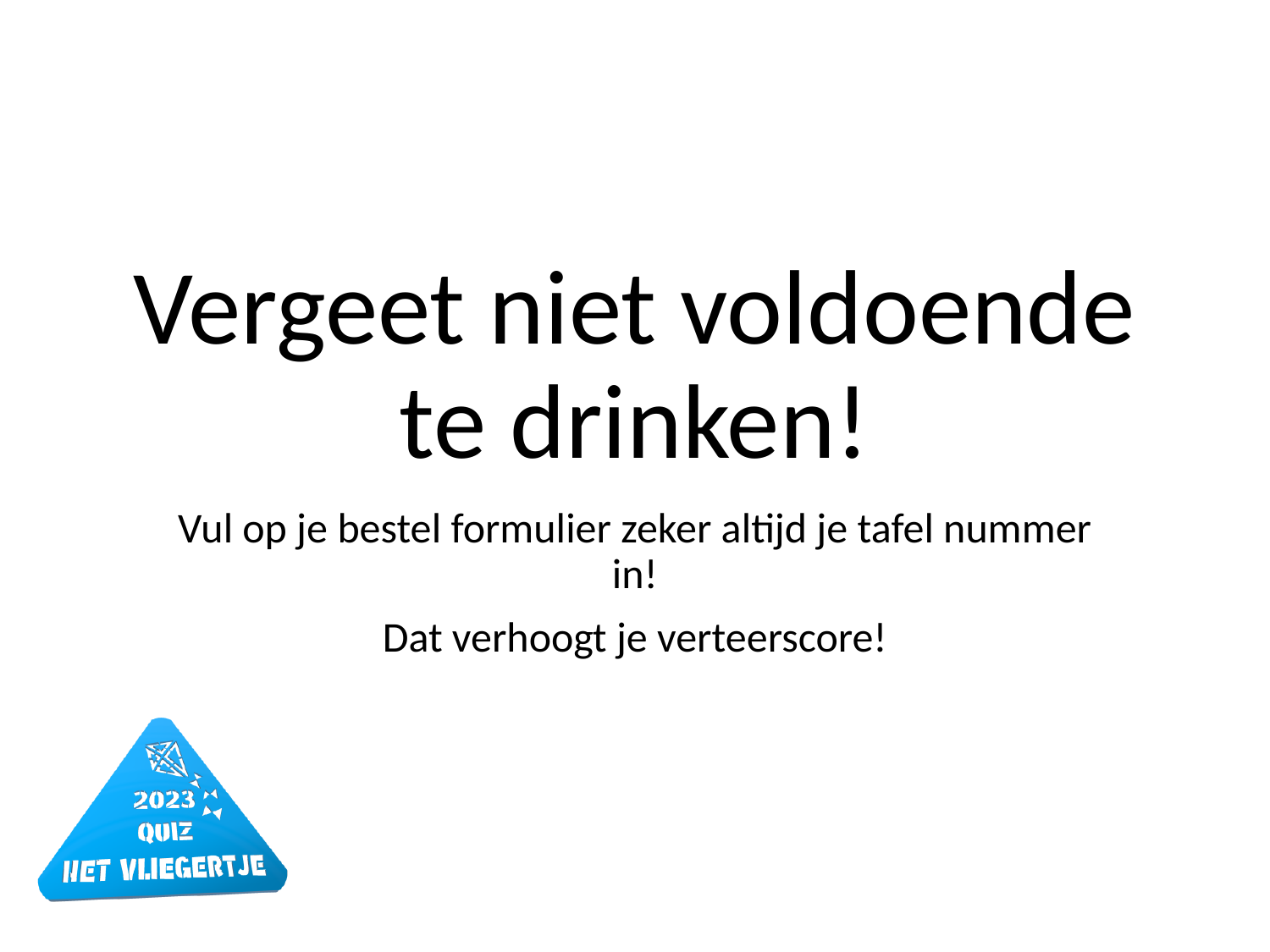

# Vergeet niet voldoende te drinken!
Vul op je bestel formulier zeker altijd je tafel nummer in!
Dat verhoogt je verteerscore!